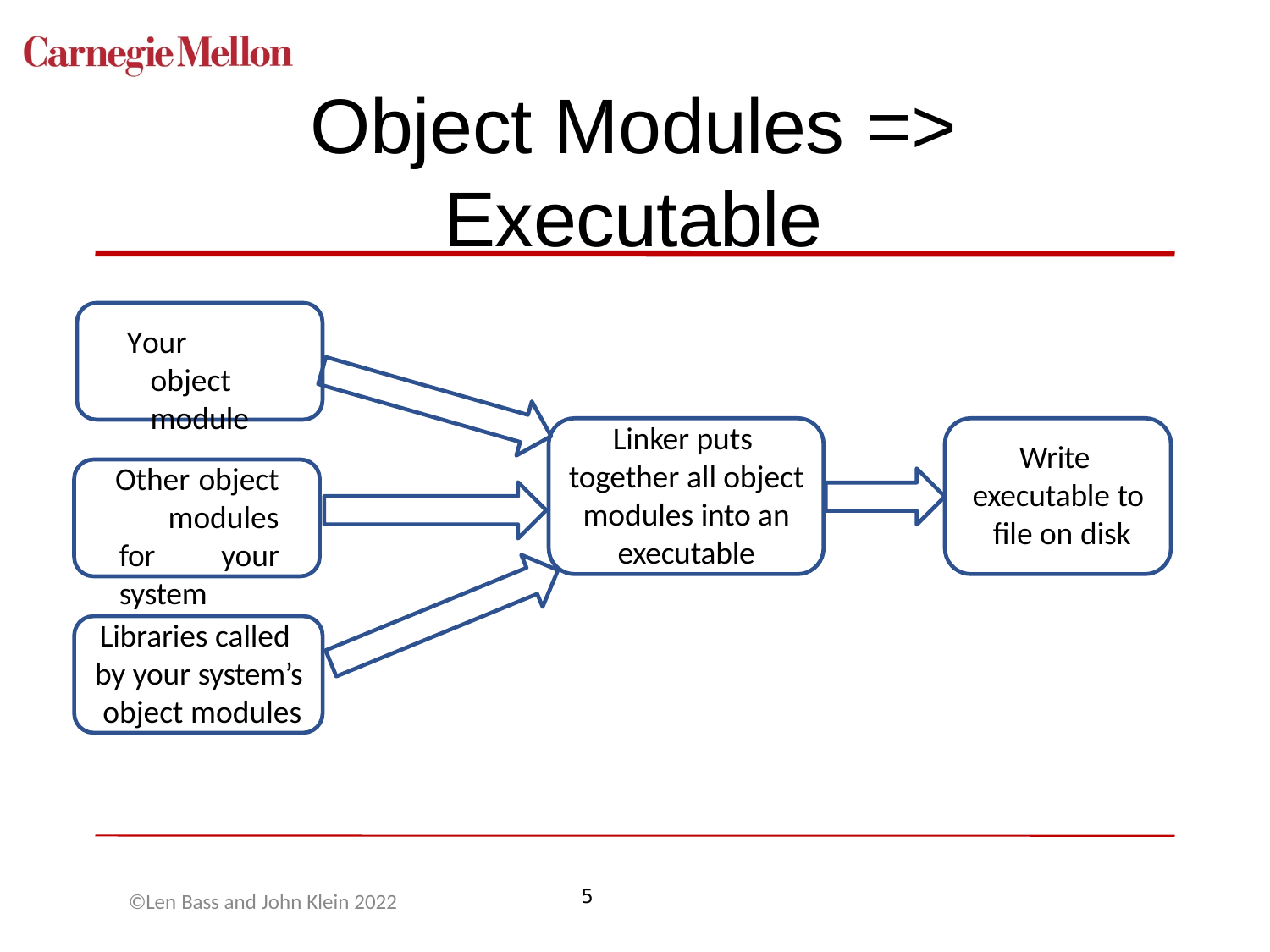

# Object Modules => Executable

Your object  module

Linker puts  together all object  modules into an  executable

Write  executable to  file on disk
Other object  modules for  your system

Libraries called  by your system’s  object modules

©Len Bass and John Klein 2022